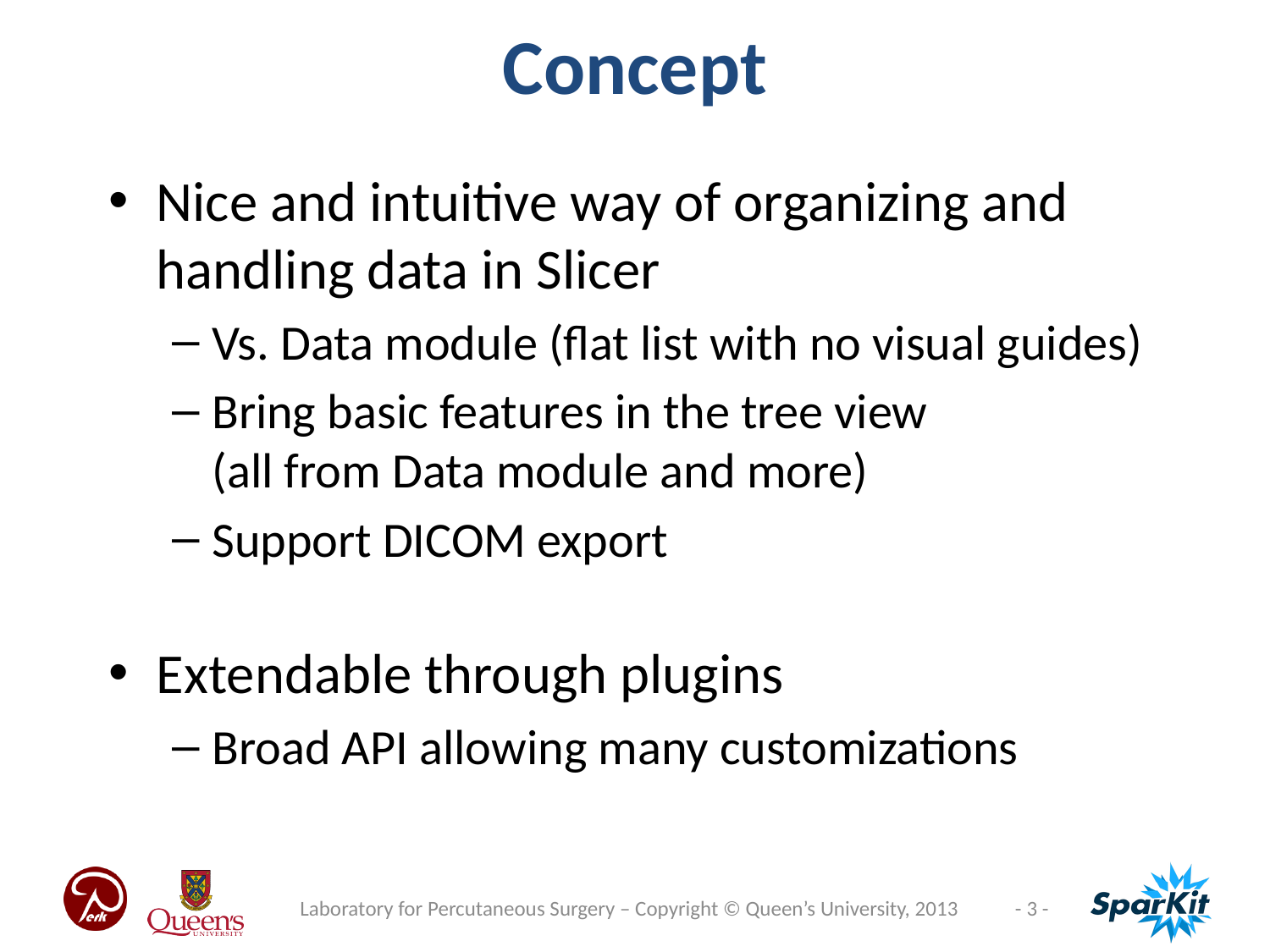

Concept
Nice and intuitive way of organizing and handling data in Slicer
Vs. Data module (flat list with no visual guides)
Bring basic features in the tree view
(all from Data module and more)
Support DICOM export
Extendable through plugins
Broad API allowing many customizations

Laboratory for Percutaneous Surgery – Copyright © Queen’s University, 2013
- 3 -